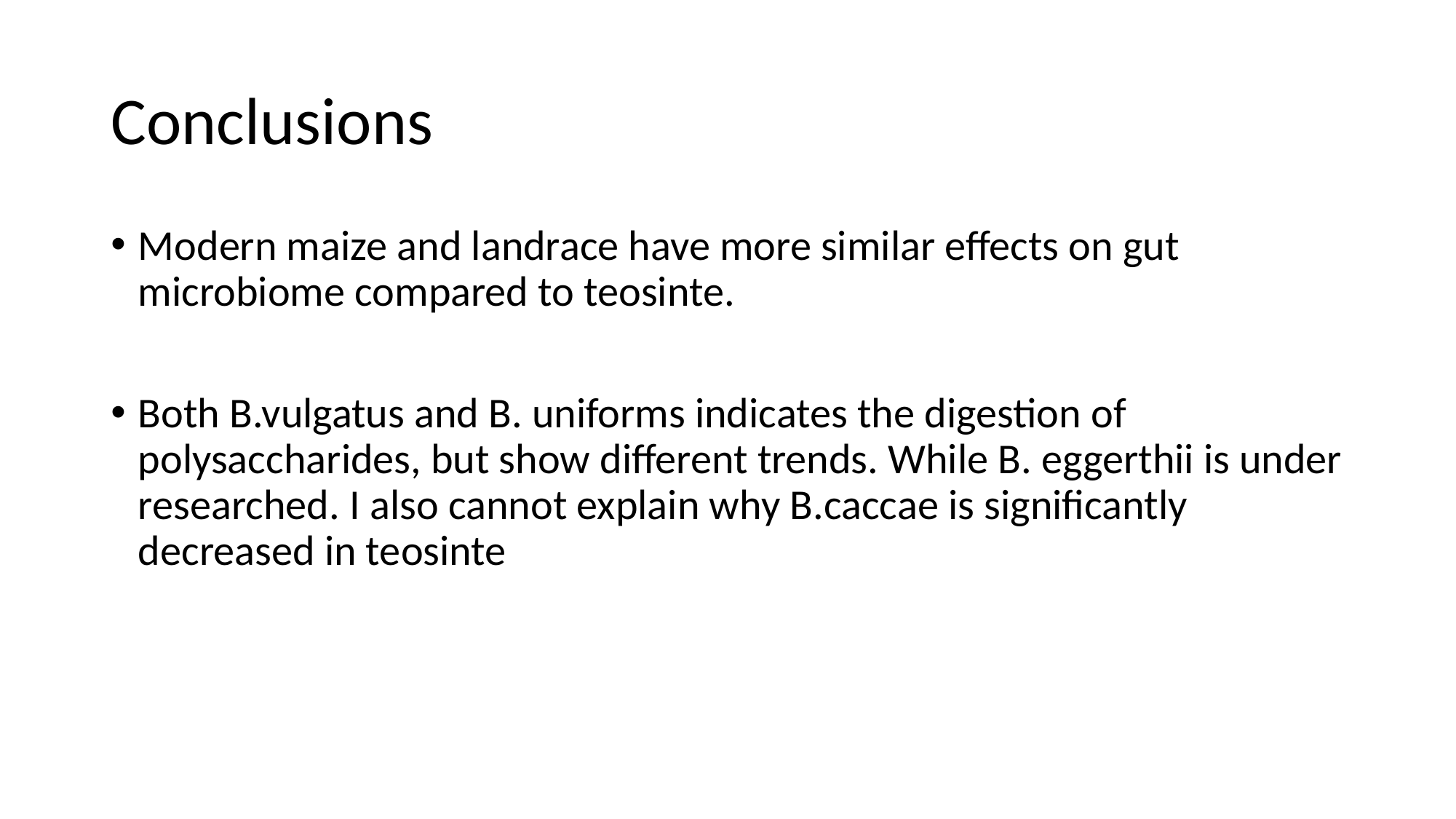

# Conclusions
Modern maize and landrace have more similar effects on gut microbiome compared to teosinte.

Both B.vulgatus and B. uniforms indicates the digestion of polysaccharides, but show different trends. While B. eggerthii is under researched. I also cannot explain why B.caccae is significantly decreased in teosinte